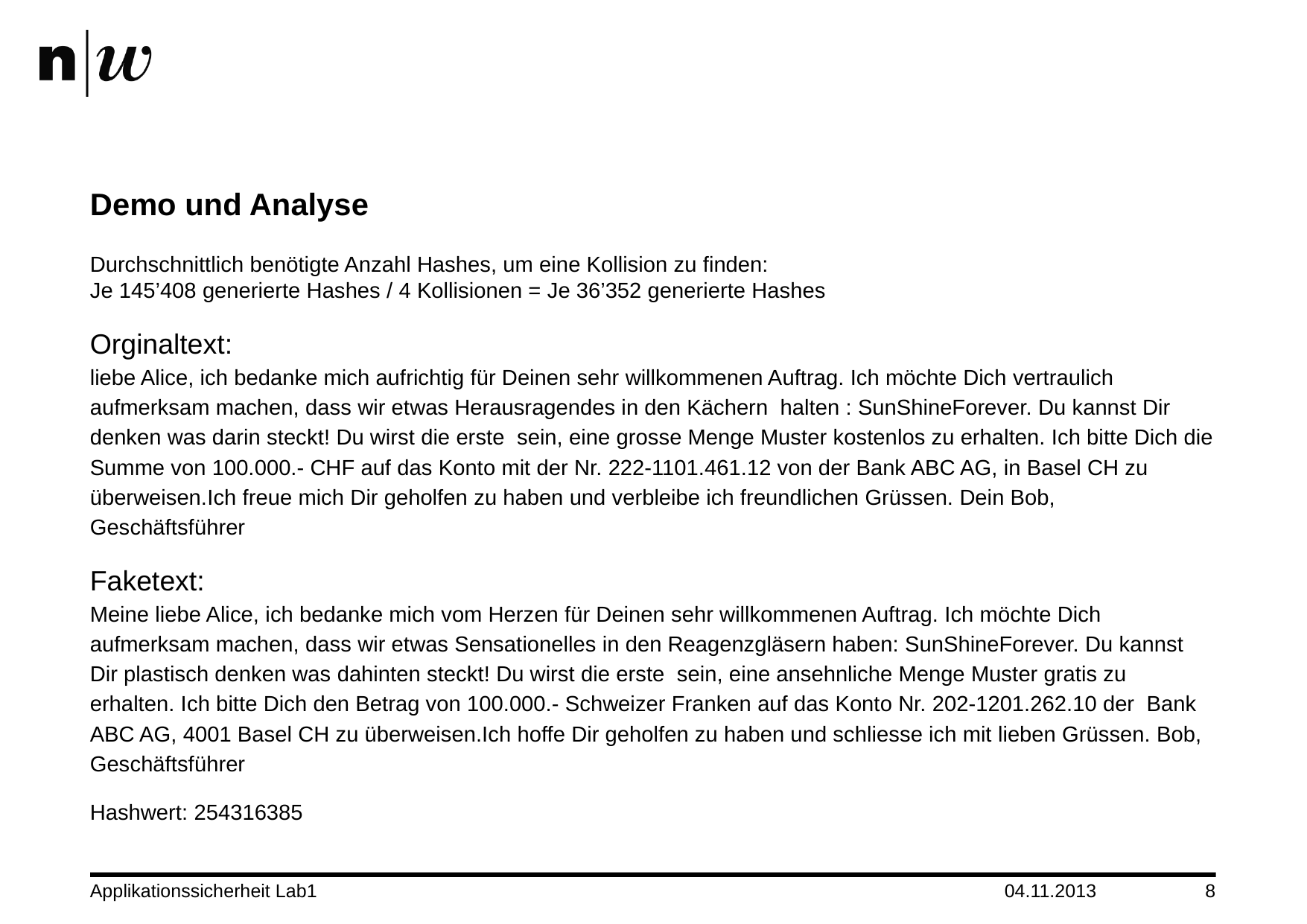

# Demo und Analyse
Durchschnittlich benötigte Anzahl Hashes, um eine Kollision zu finden:
Je 145’408 generierte Hashes / 4 Kollisionen = Je 36’352 generierte Hashes
Orginaltext:
liebe Alice, ich bedanke mich aufrichtig für Deinen sehr willkommenen Auftrag. Ich möchte Dich vertraulich aufmerksam machen, dass wir etwas Herausragendes in den Kächern  halten : SunShineForever. Du kannst Dir  denken was darin steckt! Du wirst die erste  sein, eine grosse Menge Muster kostenlos zu erhalten. Ich bitte Dich die Summe von 100.000.- CHF auf das Konto mit der Nr. 222-1101.461.12 von der Bank ABC AG, in Basel CH zu überweisen.Ich freue mich Dir geholfen zu haben und verbleibe ich freundlichen Grüssen. Dein Bob, Geschäftsführer
Faketext:
Meine liebe Alice, ich bedanke mich vom Herzen für Deinen sehr willkommenen Auftrag. Ich möchte Dich aufmerksam machen, dass wir etwas Sensationelles in den Reagenzgläsern haben: SunShineForever. Du kannst Dir plastisch denken was dahinten steckt! Du wirst die erste  sein, eine ansehnliche Menge Muster gratis zu erhalten. Ich bitte Dich den Betrag von 100.000.- Schweizer Franken auf das Konto Nr. 202-1201.262.10 der  Bank ABC AG, 4001 Basel CH zu überweisen.Ich hoffe Dir geholfen zu haben und schliesse ich mit lieben Grüssen. Bob, Geschäftsführer
Hashwert: 254316385
Applikationssicherheit Lab1
04.11.2013
8